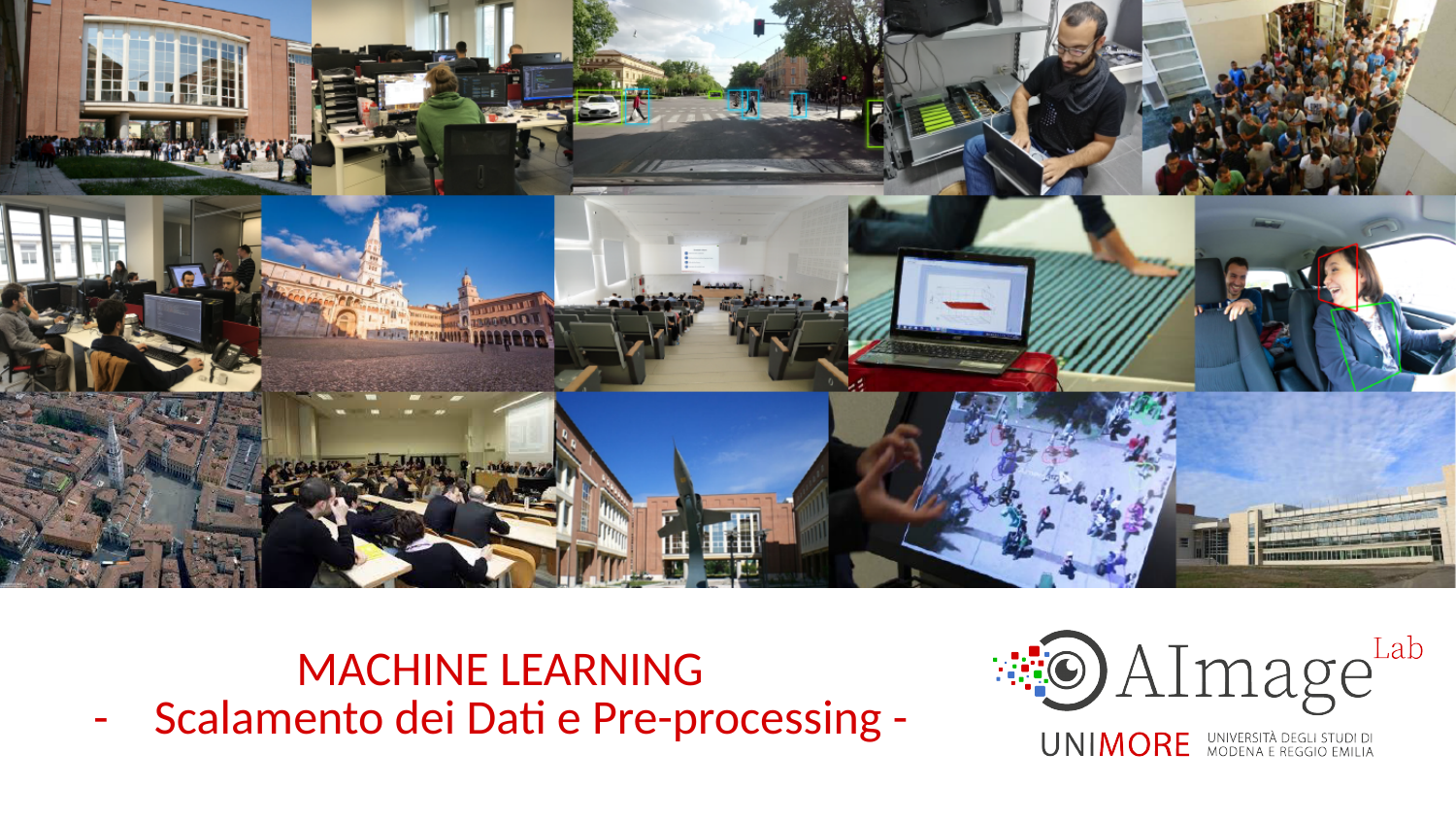

# MACHINE LEARNING
Scalamento dei Dati e Pre-processing -